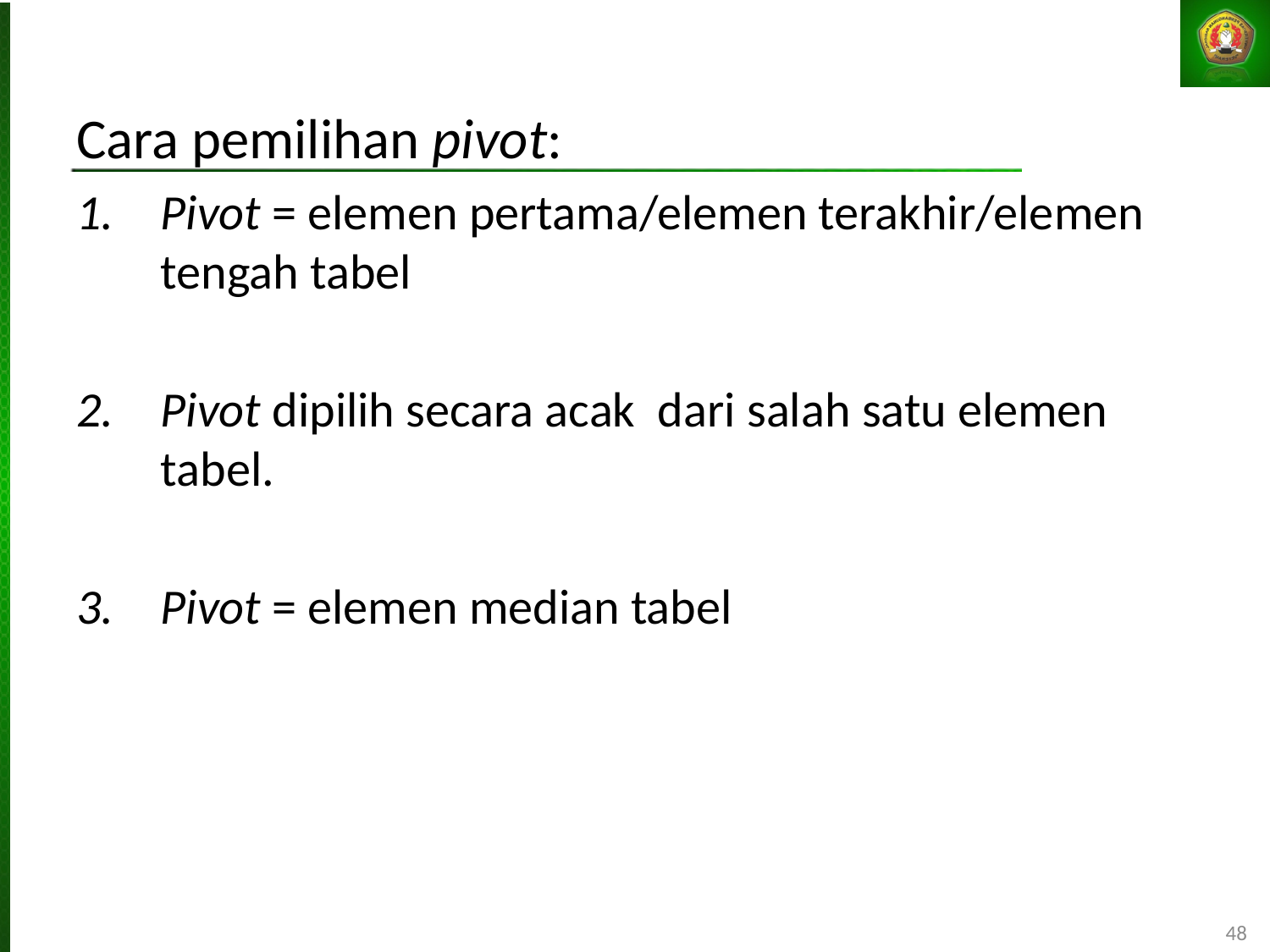

Cara pemilihan pivot:
Pivot = elemen pertama/elemen terakhir/elemen tengah tabel

Pivot dipilih secara acak  dari salah satu elemen tabel.

Pivot = elemen median tabel

48